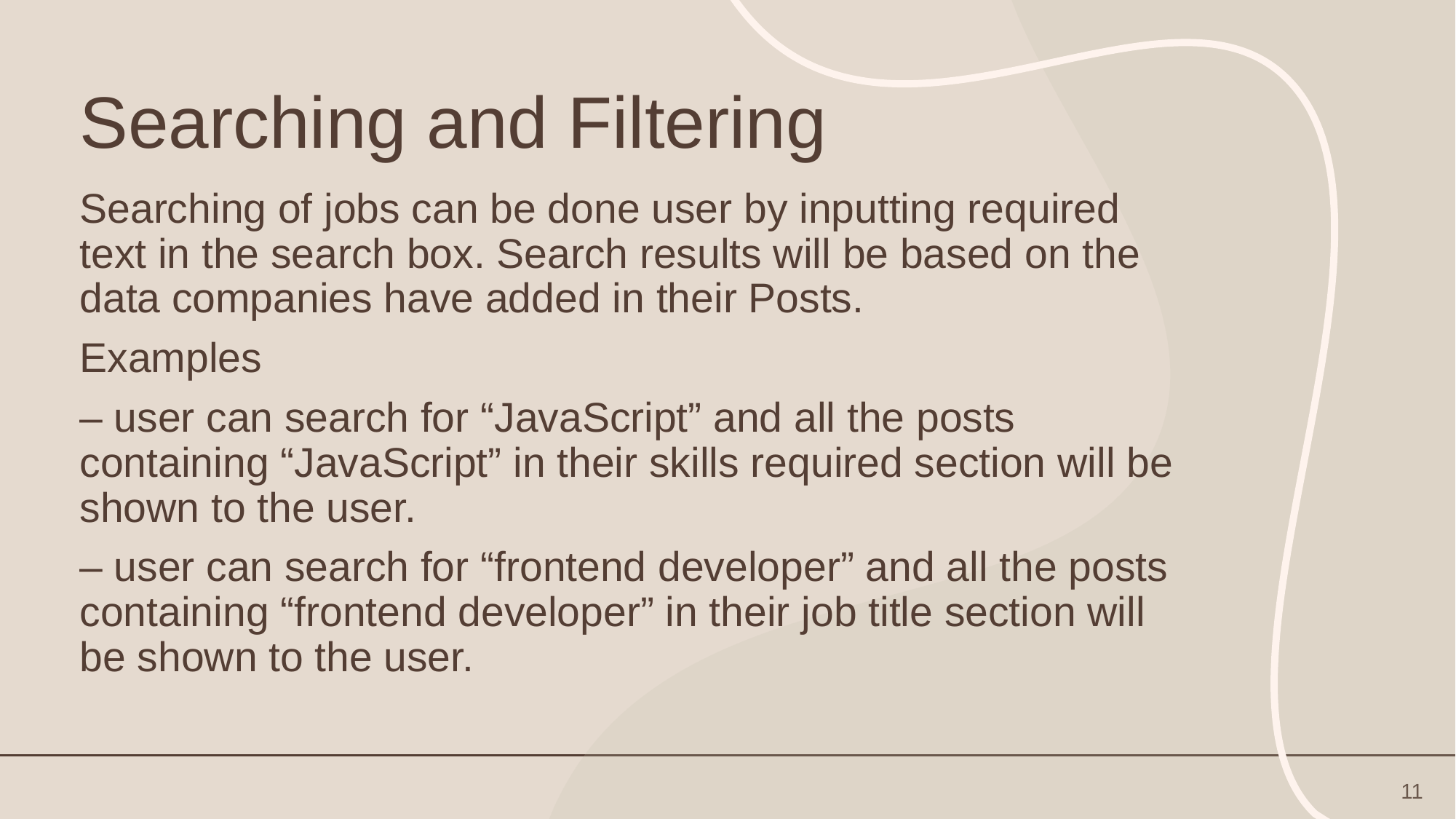

# Searching and Filtering
Searching of jobs can be done user by inputting required text in the search box. Search results will be based on the data companies have added in their Posts.
Examples
– user can search for “JavaScript” and all the posts containing “JavaScript” in their skills required section will be shown to the user.
– user can search for “frontend developer” and all the posts containing “frontend developer” in their job title section will be shown to the user.

11